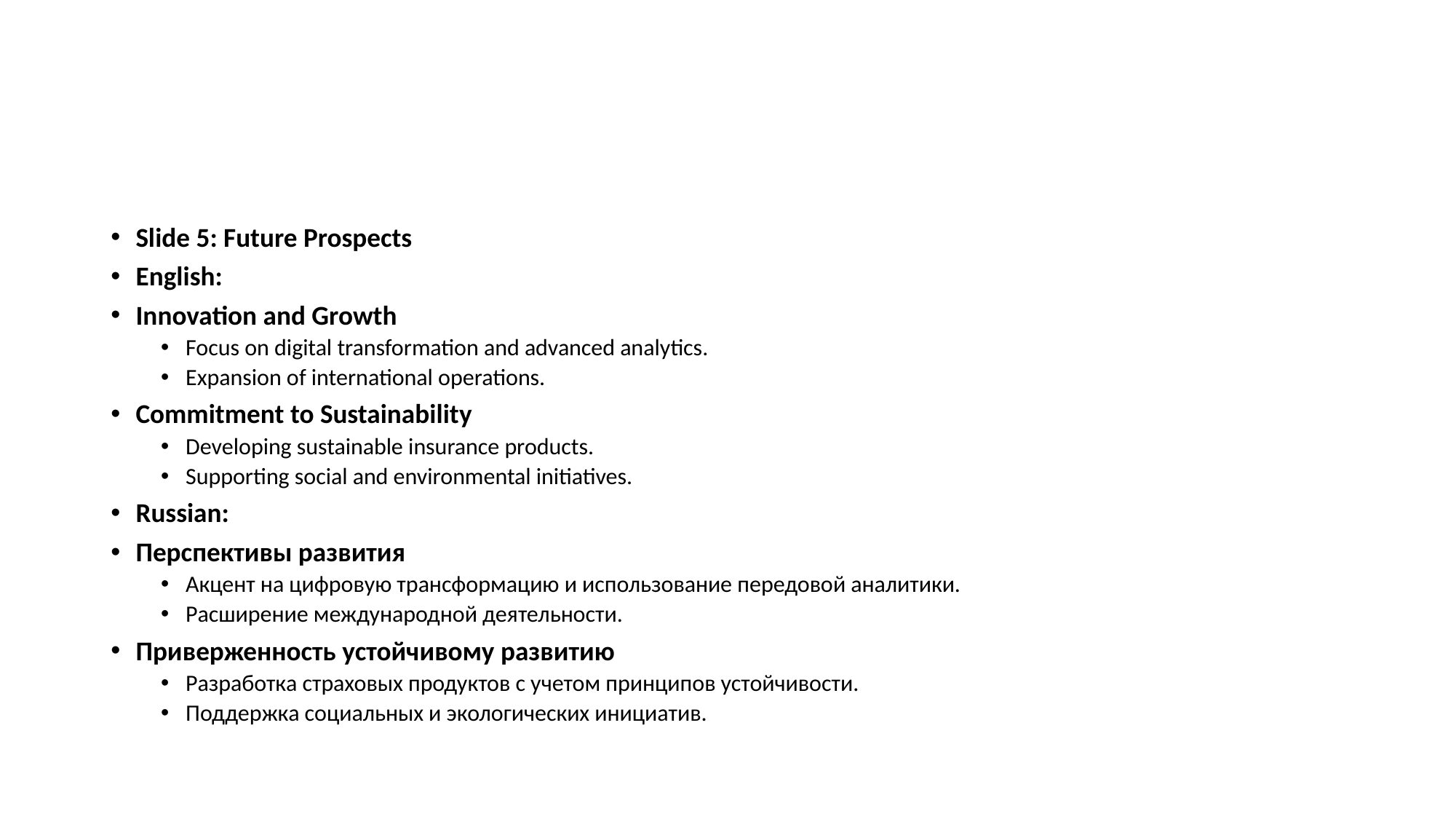

#
Slide 5: Future Prospects
English:
Innovation and Growth
Focus on digital transformation and advanced analytics.
Expansion of international operations.
Commitment to Sustainability
Developing sustainable insurance products.
Supporting social and environmental initiatives.
Russian:
Перспективы развития
Акцент на цифровую трансформацию и использование передовой аналитики.
Расширение международной деятельности.
Приверженность устойчивому развитию
Разработка страховых продуктов с учетом принципов устойчивости.
Поддержка социальных и экологических инициатив.